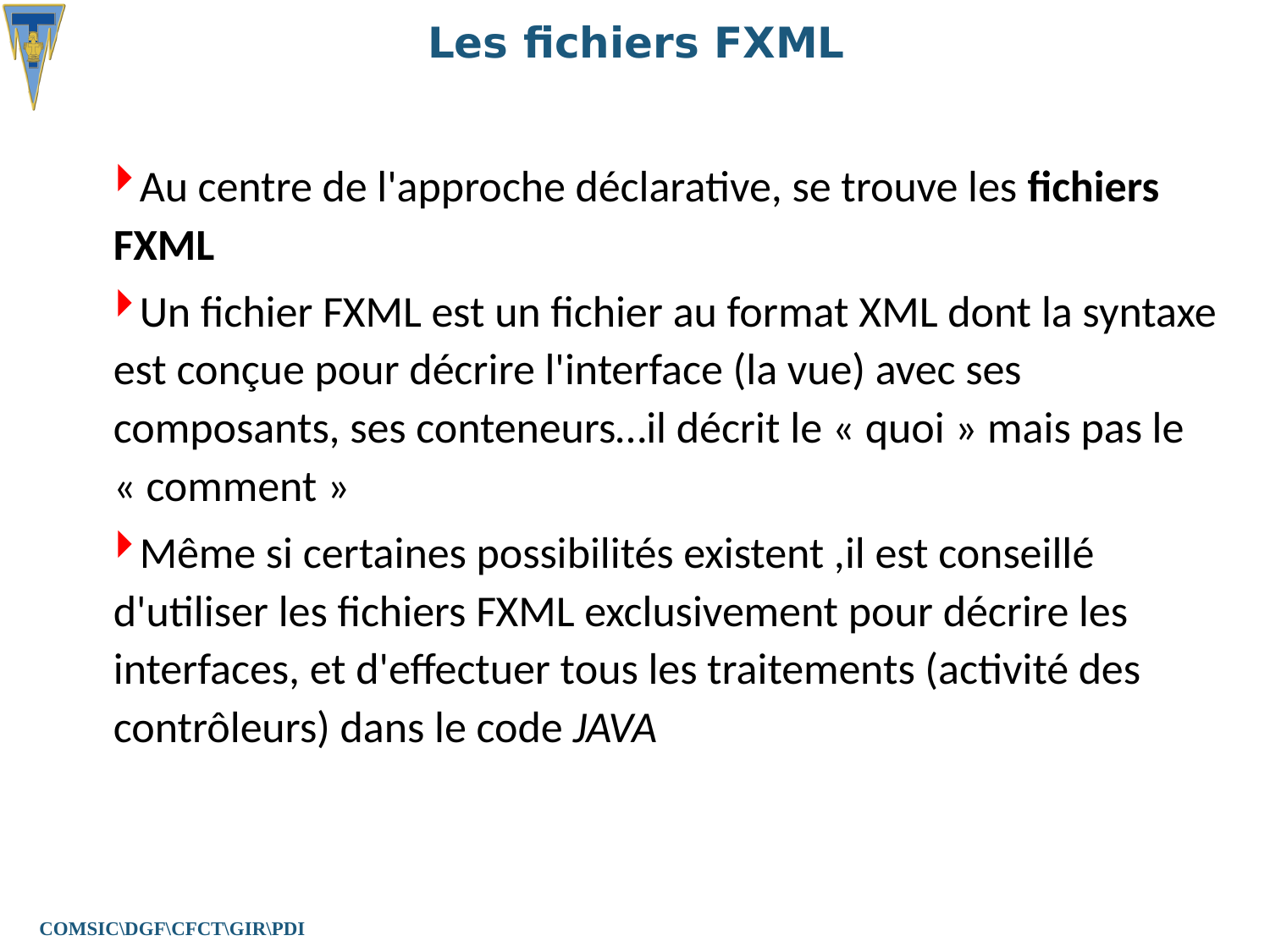

# Les fichiers FXML
Au centre de l'approche déclarative, se trouve les fichiers FXML
Un fichier FXML est un fichier au format XML dont la syntaxe est conçue pour décrire l'interface (la vue) avec ses composants, ses conteneurs…il décrit le « quoi » mais pas le « comment »
Même si certaines possibilités existent ,il est conseillé d'utiliser les fichiers FXML exclusivement pour décrire les interfaces, et d'effectuer tous les traitements (activité des contrôleurs) dans le code JAVA